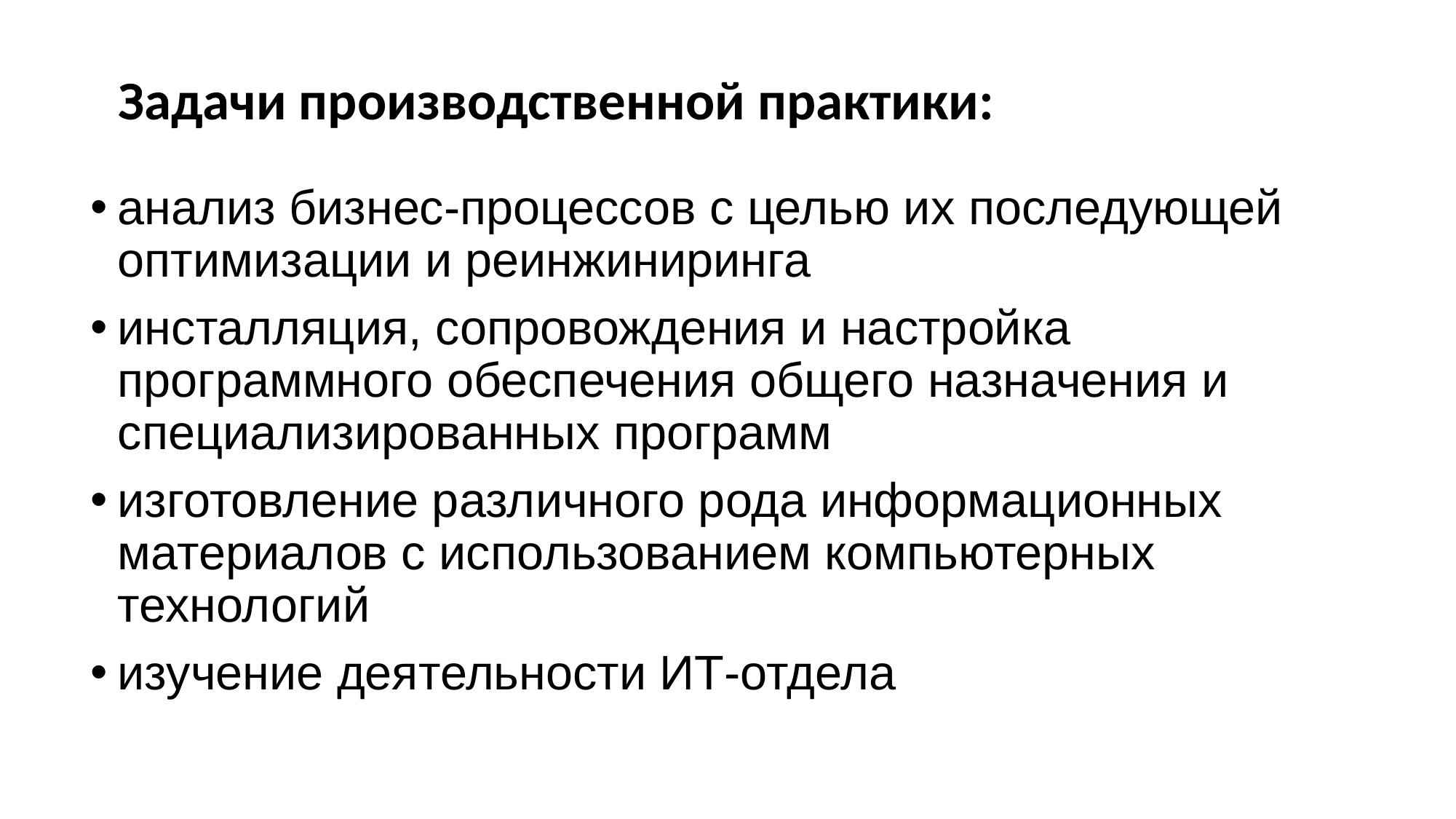

Задачи производственной практики:
анализ бизнес-процессов с целью их последующей оптимизации и реинжиниринга
инсталляция, сопровождения и настройка программного обеспечения общего назначения и специализированных программ
изготовление различного рода информационных материалов с использованием компьютерных технологий
изучение деятельности ИТ-отдела